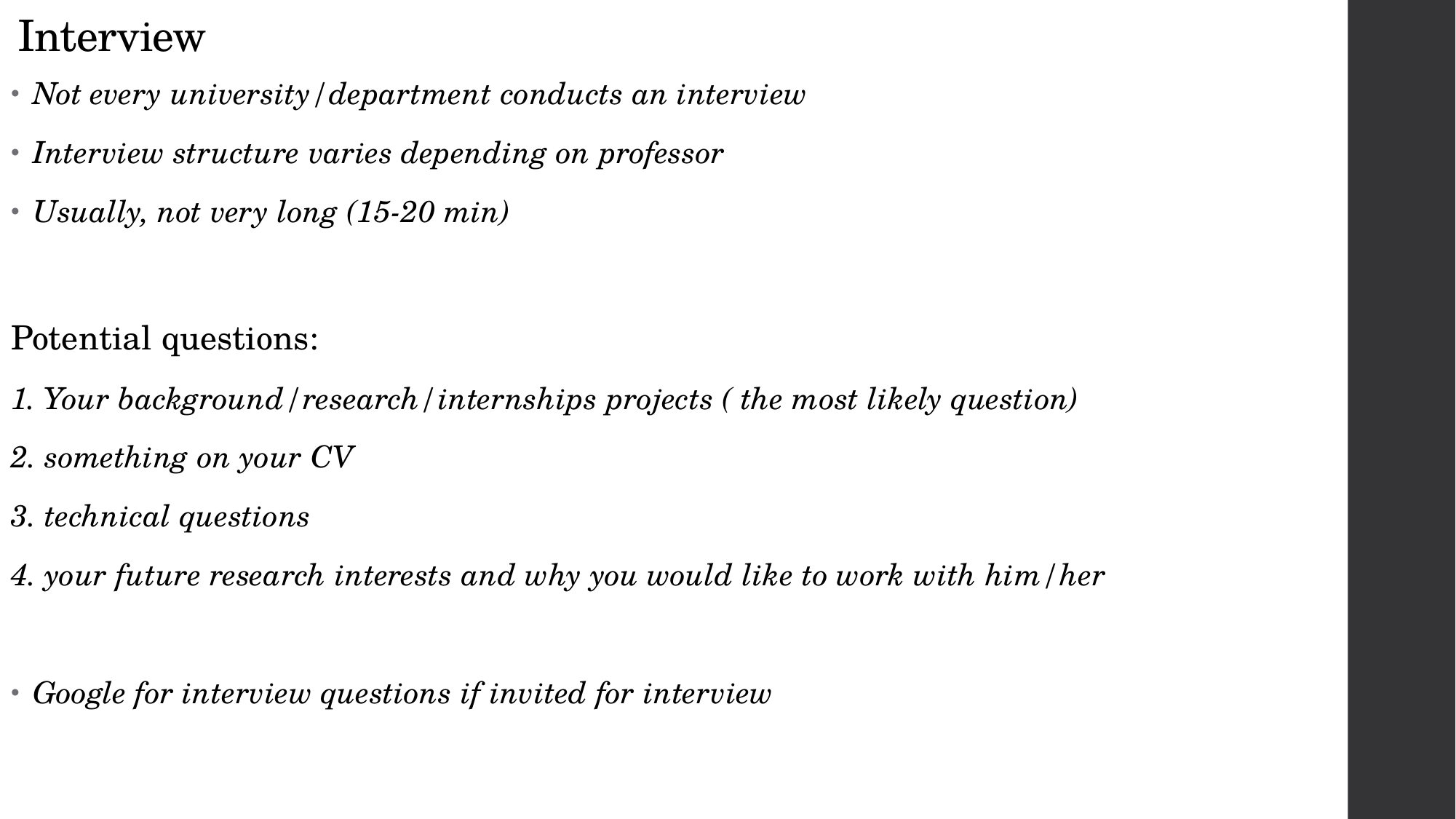

# Interview
Not every university/department conducts an interview
Interview structure varies depending on professor
Usually, not very long (15-20 min)

Potential questions:
1. Your background/research/internships projects ( the most likely question)
2. something on your CV
3. technical questions
4. your future research interests and why you would like to work with him/her

Google for interview questions if invited for interview